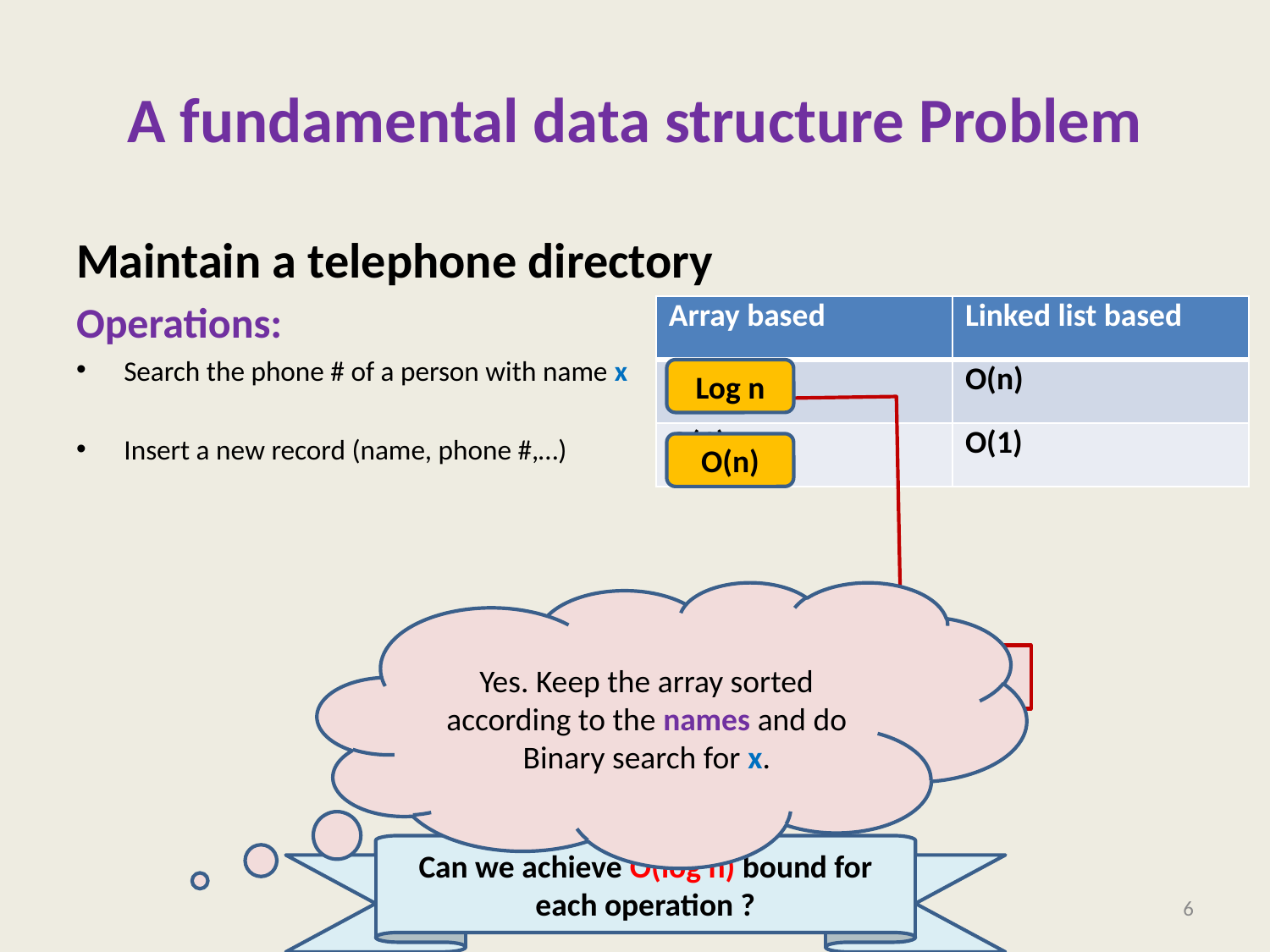

# A fundamental data structure Problem
Maintain a telephone directory
Operations:
Search the phone # of a person with name x

Insert a new record (name, phone #,…)

| Array based | Linked list based |
| --- | --- |
| O(n) | O(n) |
| O(1) | O(1) |
Log n
O(n)
Yes. Keep the array sorted according to the names and do Binary search for x.
Can we improve it ?
Can we achieve O(log n) bound for each operation ?
6